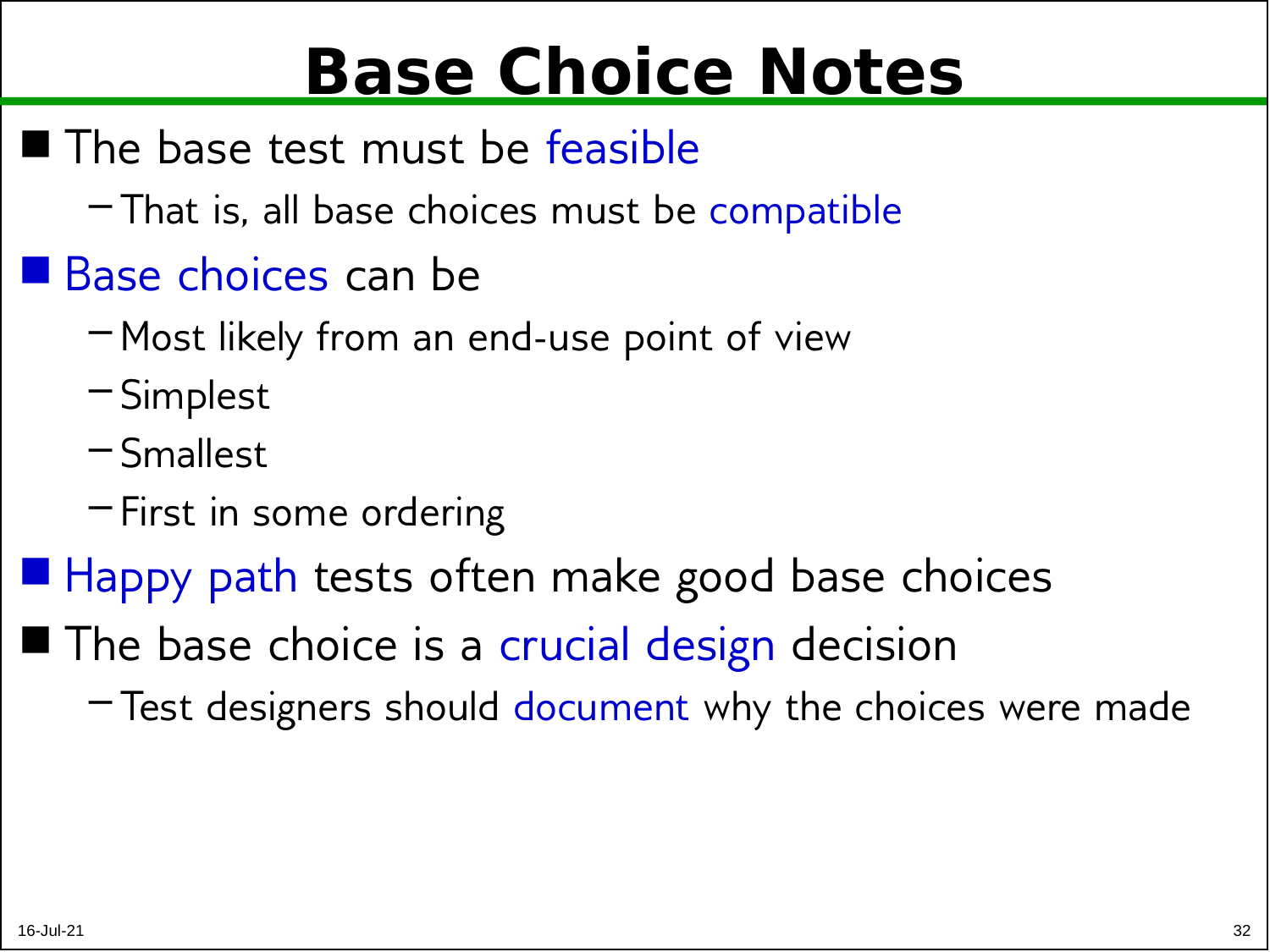

# Base Choice Notes
The base test must be feasible
That is, all base choices must be compatible
Base choices can be
Most likely from an end-use point of view
Simplest
Smallest
First in some ordering
Happy path tests often make good base choices
The base choice is a crucial design decision
Test designers should document why the choices were made
32
16-Jul-21